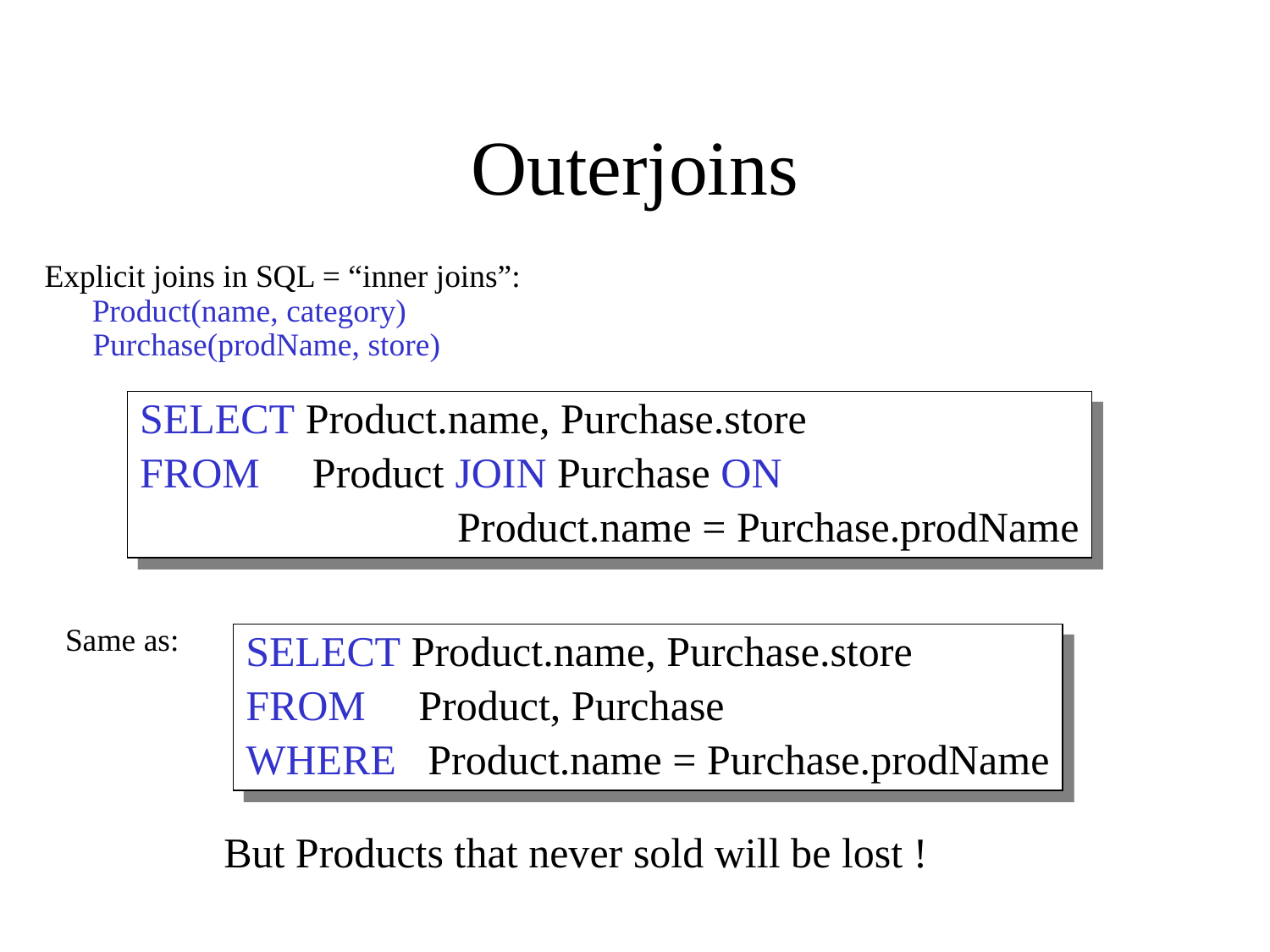

# Outerjoins
Explicit joins in SQL = “inner joins”:
	Product(name, category)
      Purchase(prodName, store)
SELECT Product.name, Purchase.store
FROM     Product JOIN Purchase ON
                              Product.name = Purchase.prodName
Same as:
SELECT Product.name, Purchase.store
FROM     Product, Purchase
WHERE   Product.name = Purchase.prodName
But Products that never sold will be lost !